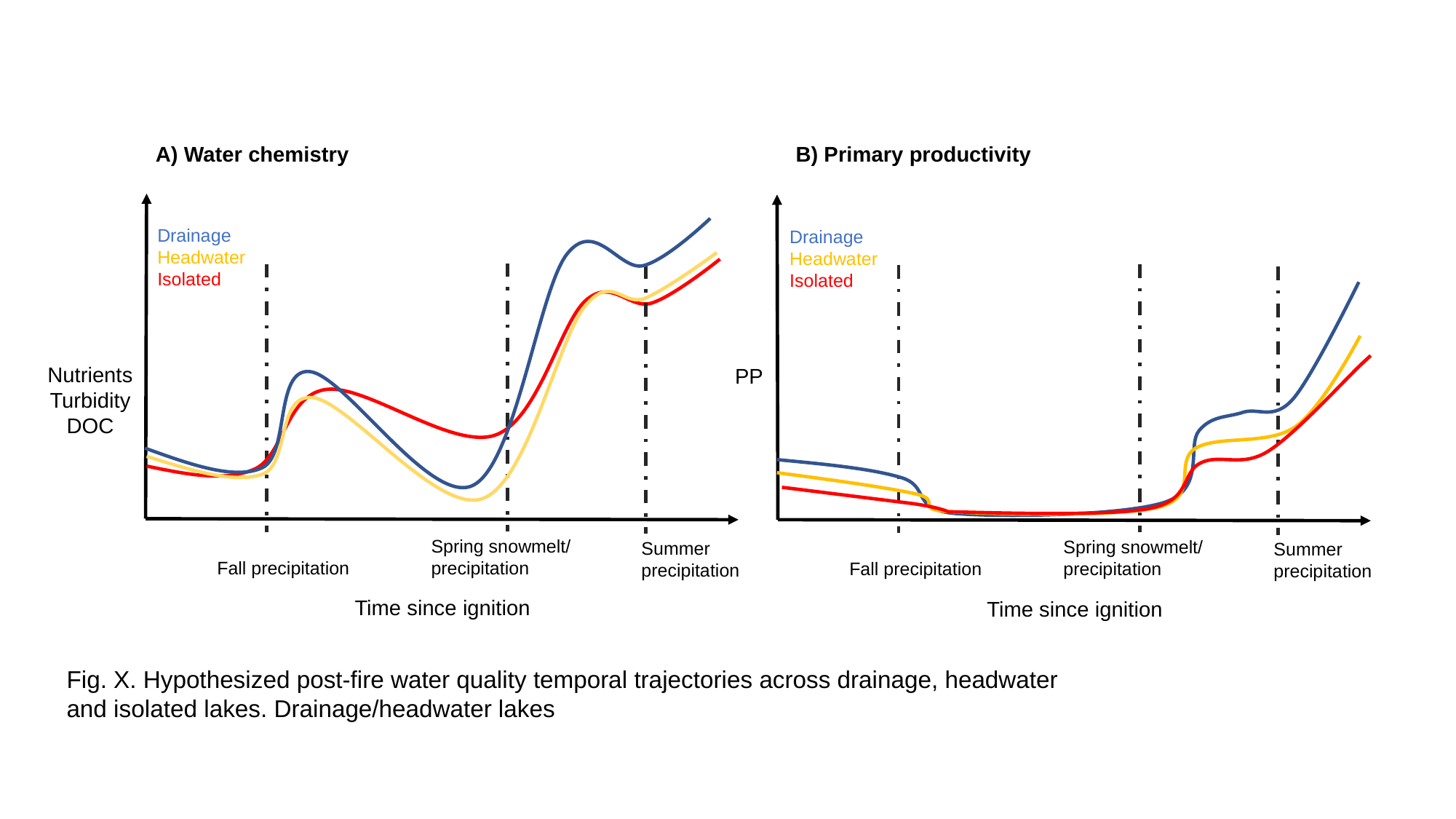

A) Water chemistry
B) Primary productivity

Drainage
Headwater
Isolated
Drainage
Headwater
Isolated

Nutrients
Turbidity
DOC
PP
Spring snowmelt/ precipitation
Spring snowmelt/ precipitation
Summer precipitation
Summer precipitation
Fall precipitation
Fall precipitation
Time since ignition
Time since ignition
Fig. X. Hypothesized post-fire water quality temporal trajectories across drainage, headwater and isolated lakes. Drainage/headwater lakes